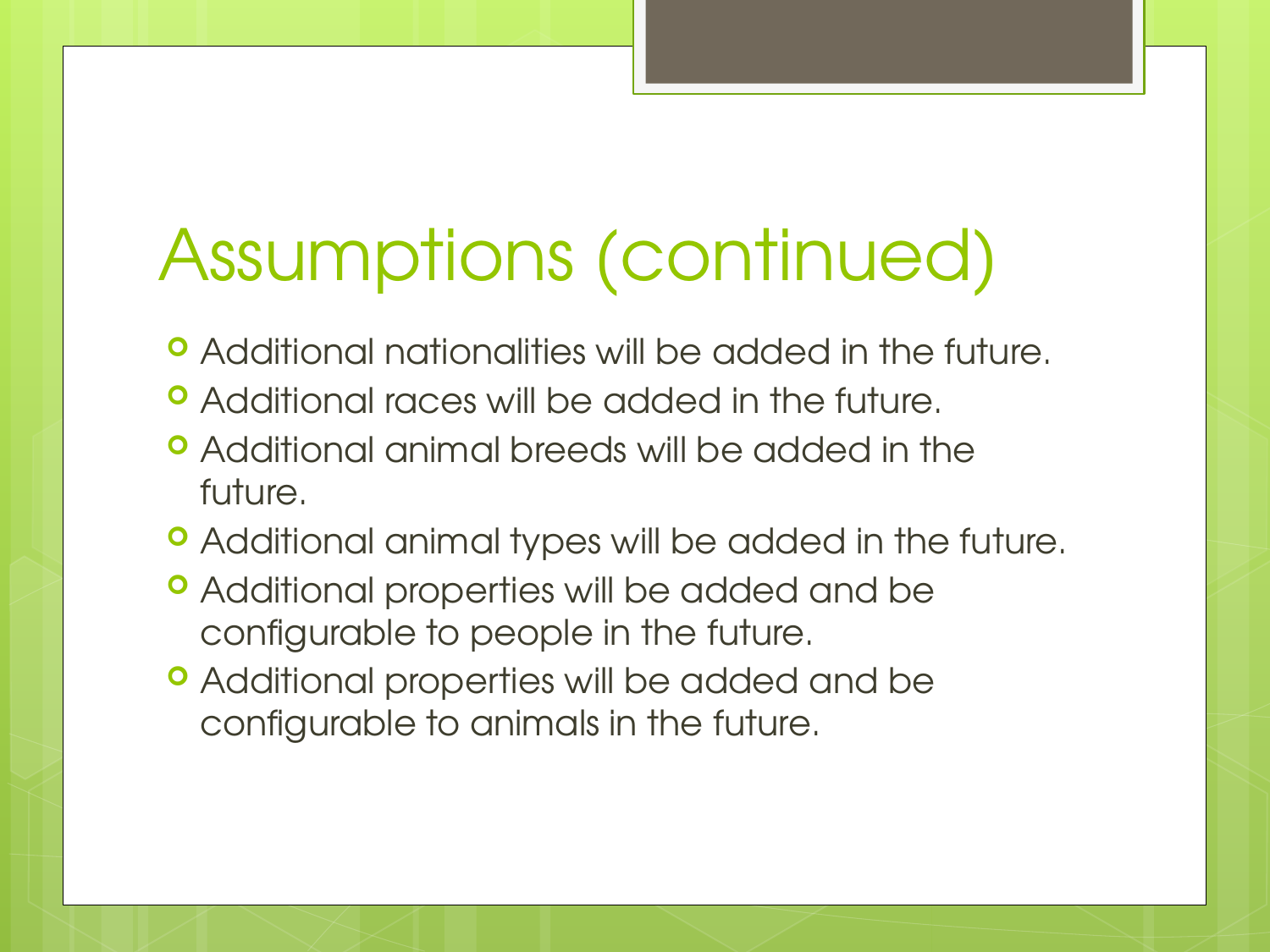

# Assumptions (continued)
Additional nationalities will be added in the future.
Additional races will be added in the future.
Additional animal breeds will be added in the future.
Additional animal types will be added in the future.
Additional properties will be added and be configurable to people in the future.
Additional properties will be added and be configurable to animals in the future.